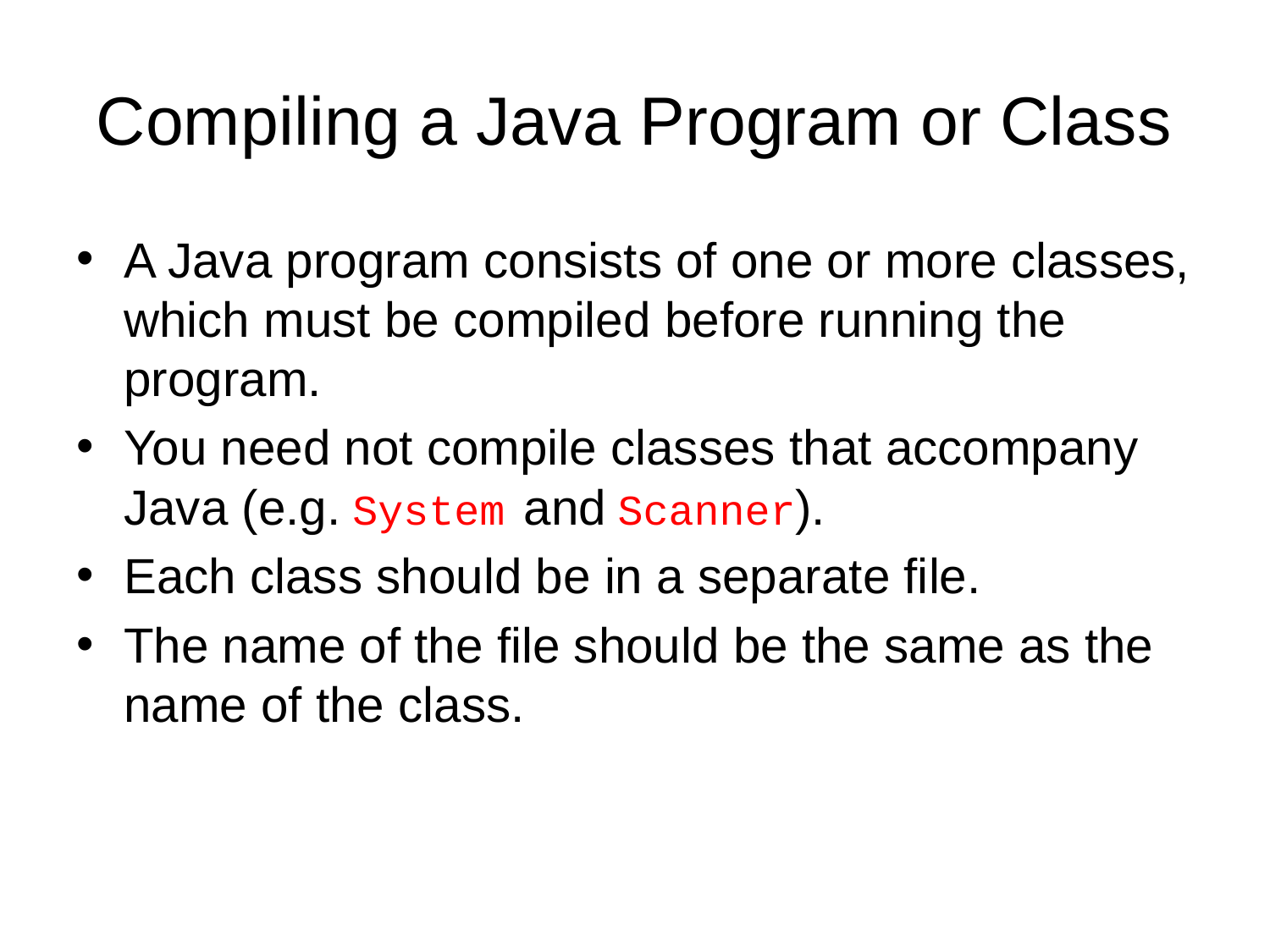

# Compiling a Java Program or Class
A Java program consists of one or more classes, which must be compiled before running the program.
You need not compile classes that accompany Java (e.g. System and Scanner).
Each class should be in a separate file.
The name of the file should be the same as the name of the class.